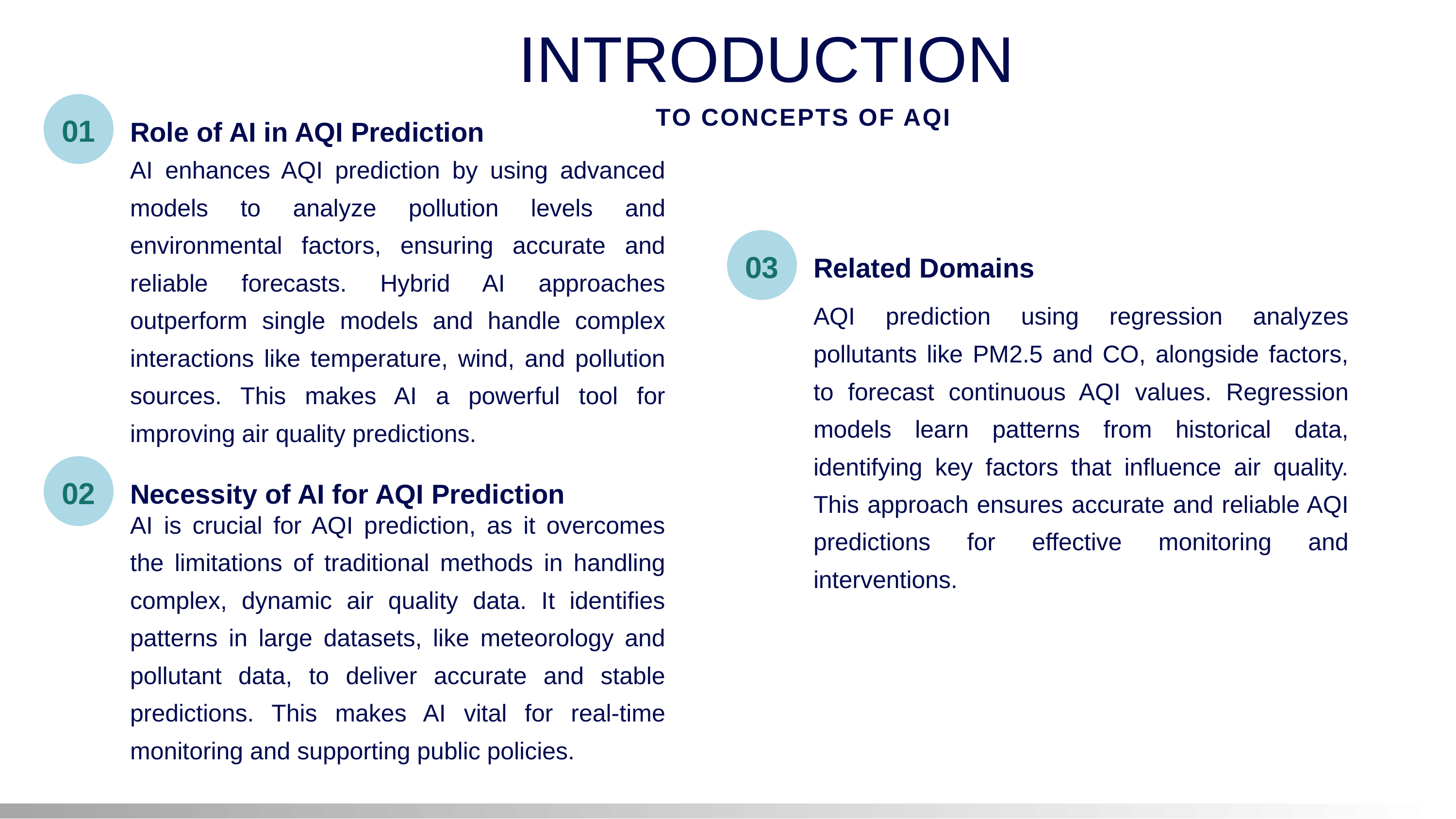

INTRODUCTION

01
TO CONCEPTS OF AQI
Role of AI in AQI Prediction
AI enhances AQI prediction by using advanced models to analyze pollution levels and environmental factors, ensuring accurate and reliable forecasts. Hybrid AI approaches outperform single models and handle complex interactions like temperature, wind, and pollution sources. This makes AI a powerful tool for improving air quality predictions.

03
Related Domains
AQI prediction using regression analyzes pollutants like PM2.5 and CO, alongside factors, to forecast continuous AQI values. Regression models learn patterns from historical data, identifying key factors that influence air quality. This approach ensures accurate and reliable AQI predictions for effective monitoring and interventions.

02
Necessity of AI for AQI Prediction
AI is crucial for AQI prediction, as it overcomes the limitations of traditional methods in handling complex, dynamic air quality data. It identifies patterns in large datasets, like meteorology and pollutant data, to deliver accurate and stable predictions. This makes AI vital for real-time monitoring and supporting public policies.